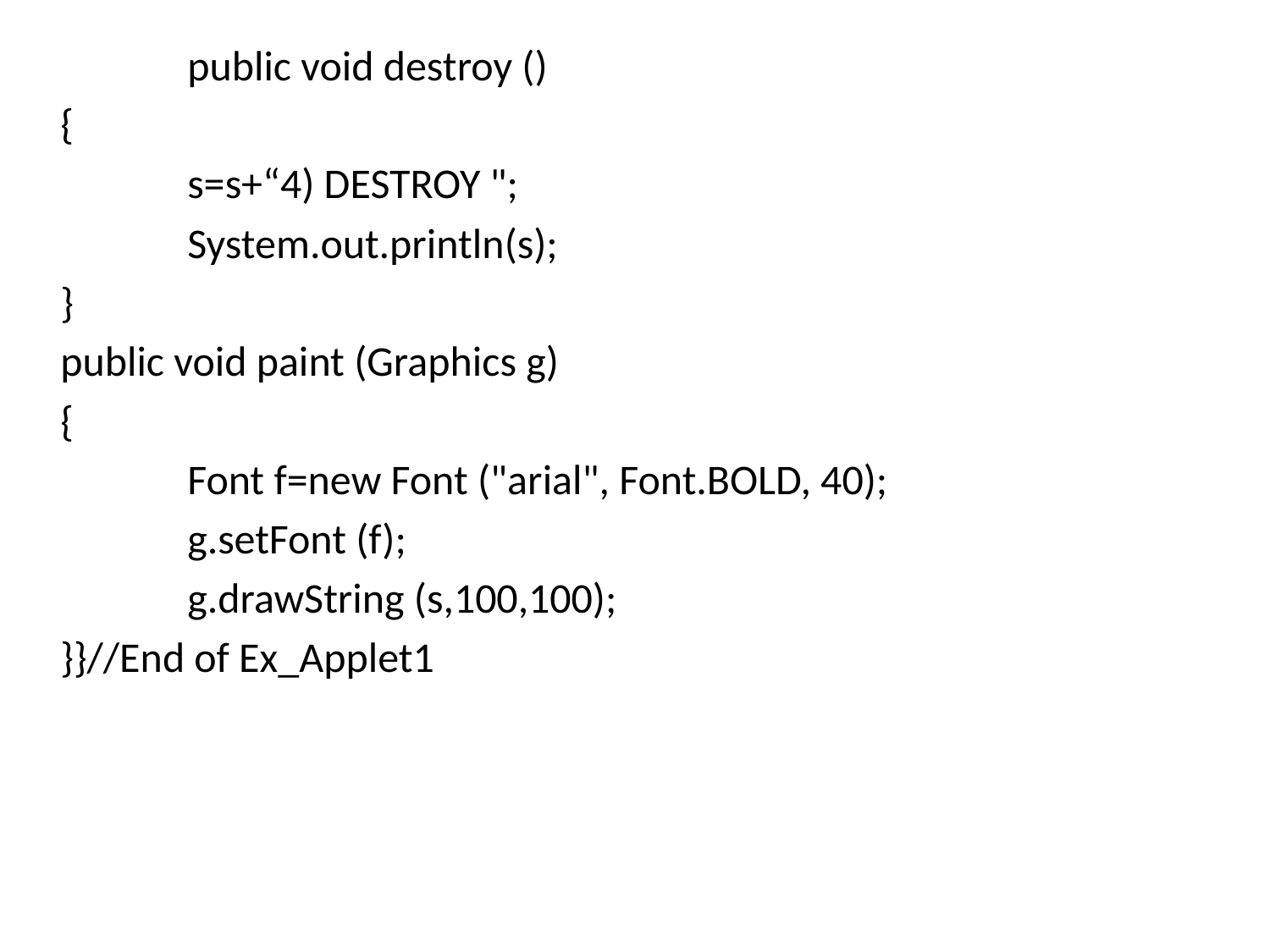

public void destroy ()
	{
		s=s+“4) DESTROY ";
		System.out.println(s);
	}
	public void paint (Graphics g)
	{
		Font f=new Font ("arial", Font.BOLD, 40);
		g.setFont (f);
		g.drawString (s,100,100);
	}}//End of Ex_Applet1